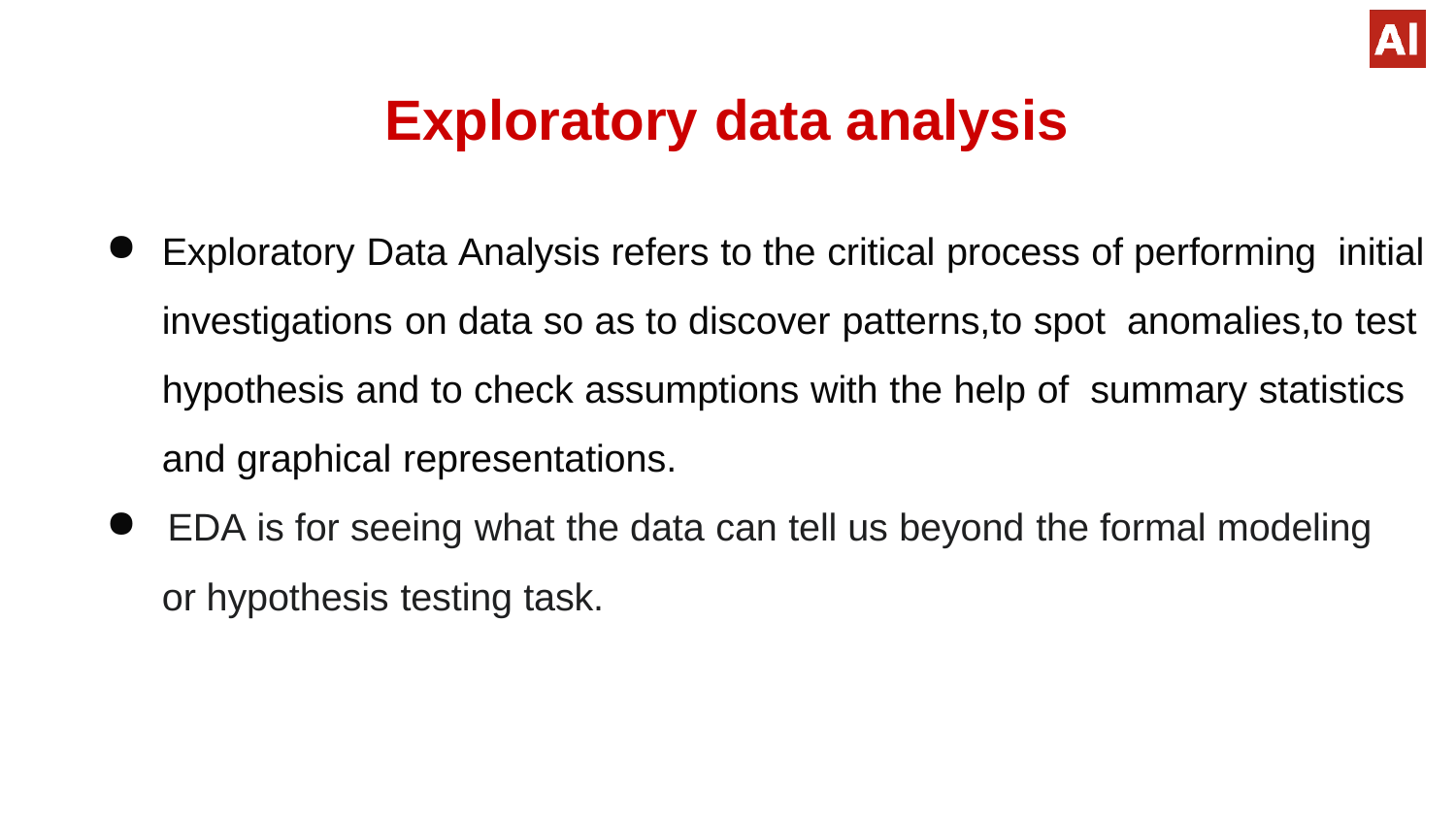

# Exploratory data analysis
Exploratory Data Analysis refers to the critical process of performing  initial investigations on data so as to discover patterns,to spot  anomalies,to test hypothesis and to check assumptions with the help of  summary statistics and graphical representations.
EDA is for seeing what the data can tell us beyond the formal modeling
or hypothesis testing task.